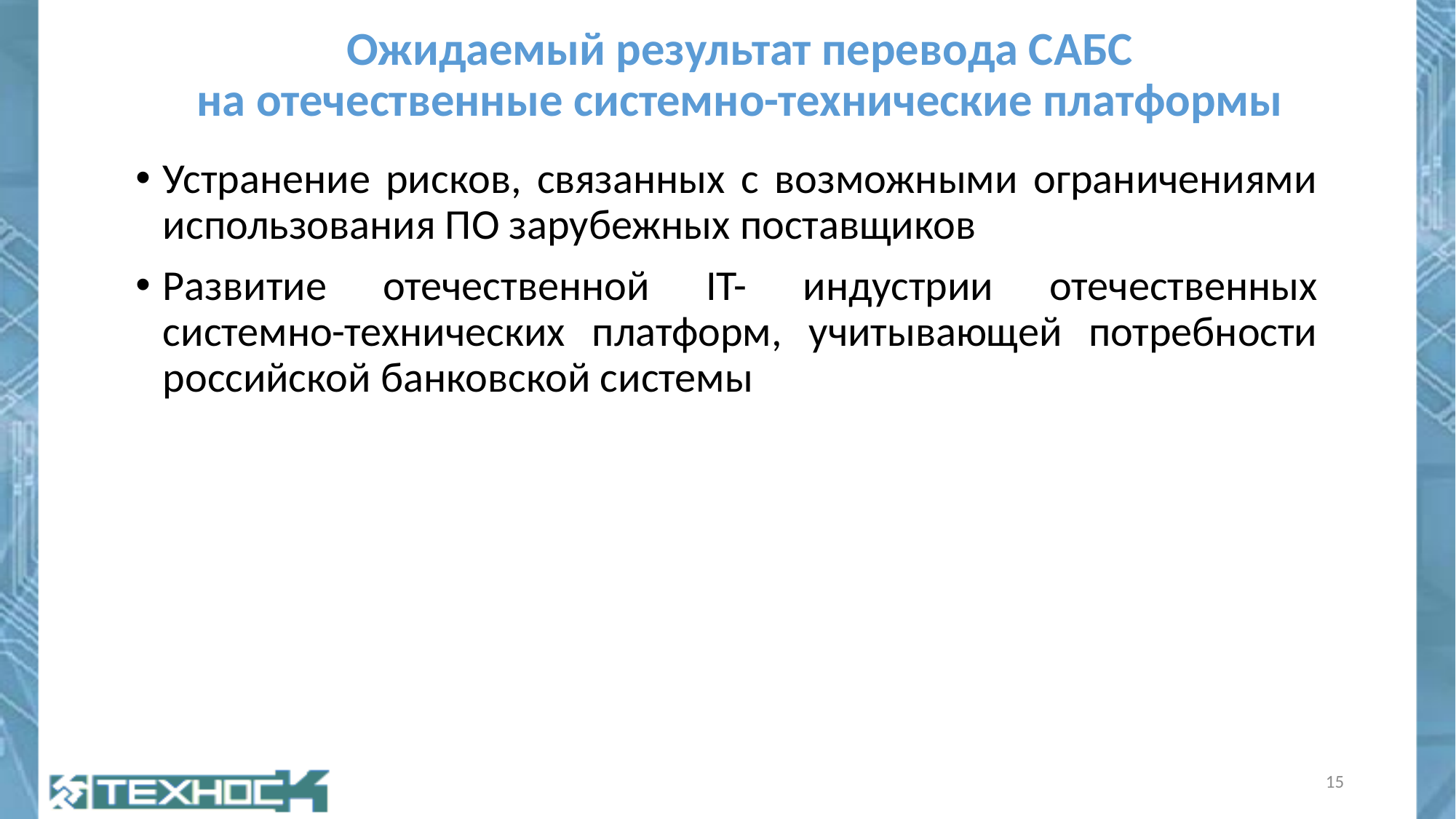

# Ожидаемый результат перевода САБС на отечественные системно-технические платформы
Устранение рисков, связанных с возможными ограничениями использования ПО зарубежных поставщиков
Развитие отечественной IT- индустрии отечественных системно-технических платформ, учитывающей потребности российской банковской системы

15